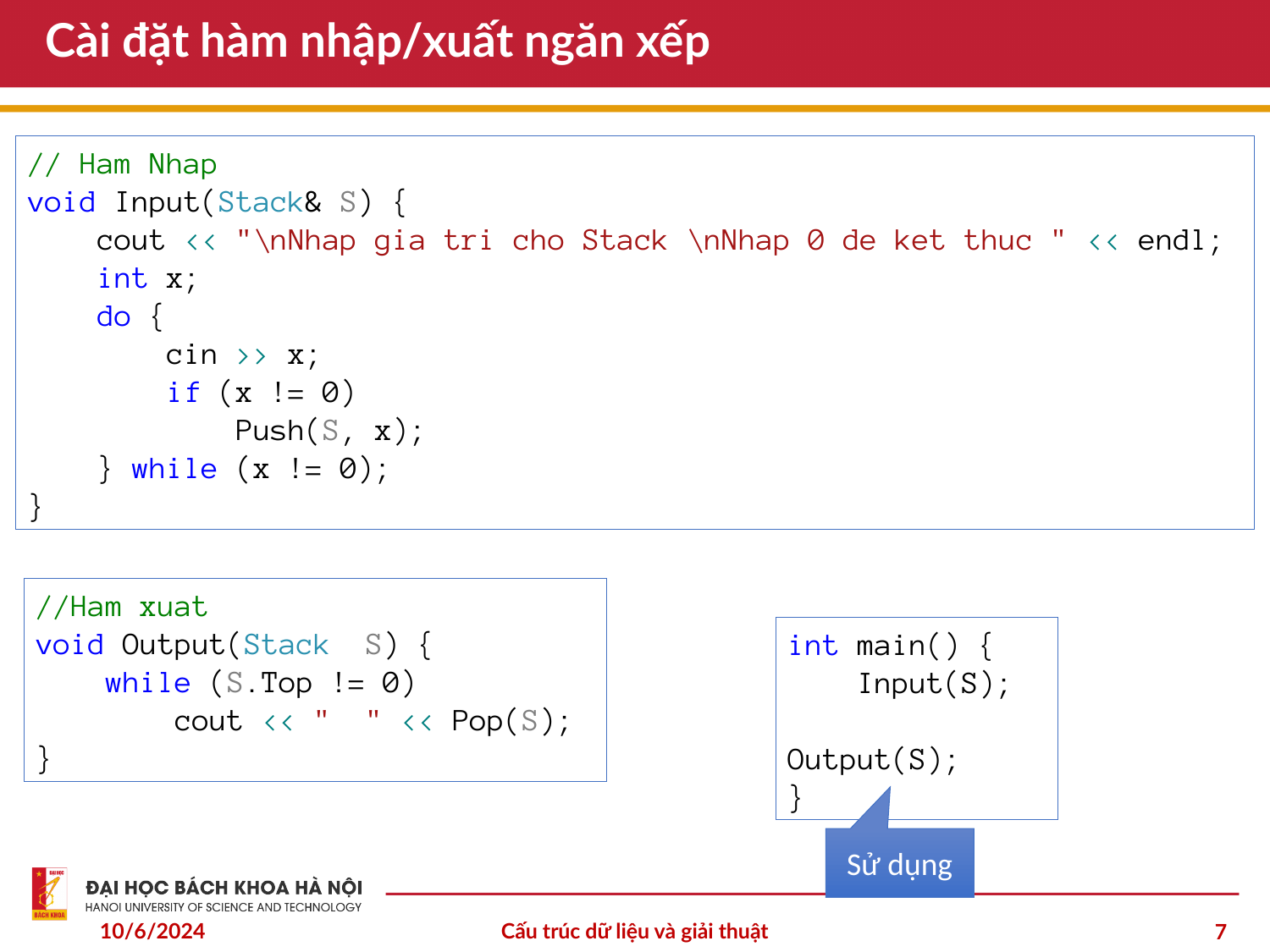

# Cài đặt hàm nhập/xuất ngăn xếp
// Ham Nhap
void Input(Stack& S) {
    cout << "\nNhap gia tri cho Stack \nNhap 0 de ket thuc " << endl;
    int x;
    do {
        cin >> x;
        if (x != 0)
            Push(S, x);
    } while (x != 0);
}
//Ham xuat
void Output(Stack  S) {
    while (S.Top != 0)
        cout << "  " << Pop(S);
}
int main() {
    Input(S);
	Output(S);
}
Sử dụng
10/6/2024
Cấu trúc dữ liệu và giải thuật
7